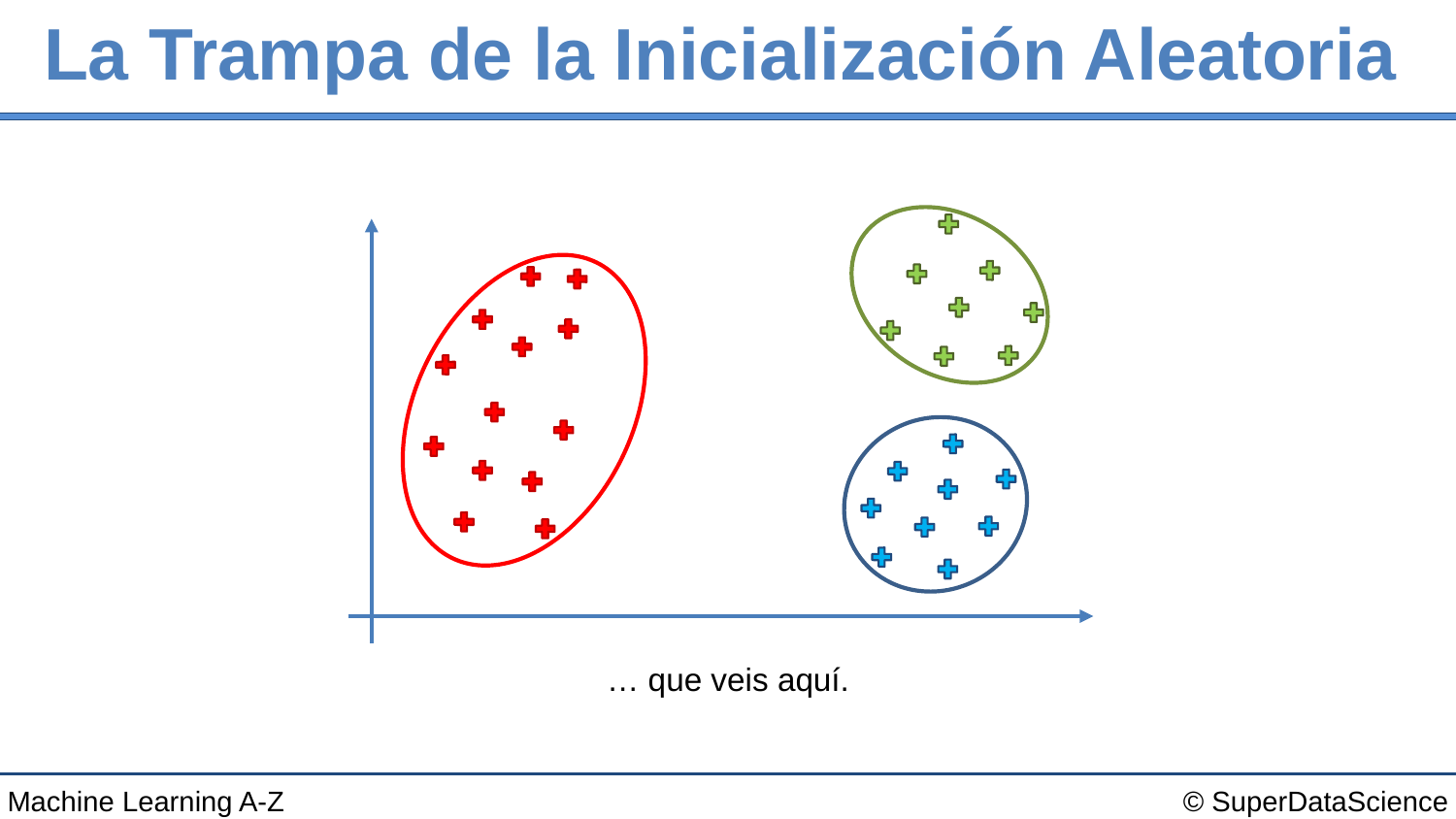

# La Trampa de la Inicialización Aleatoria

… que veis aquí.